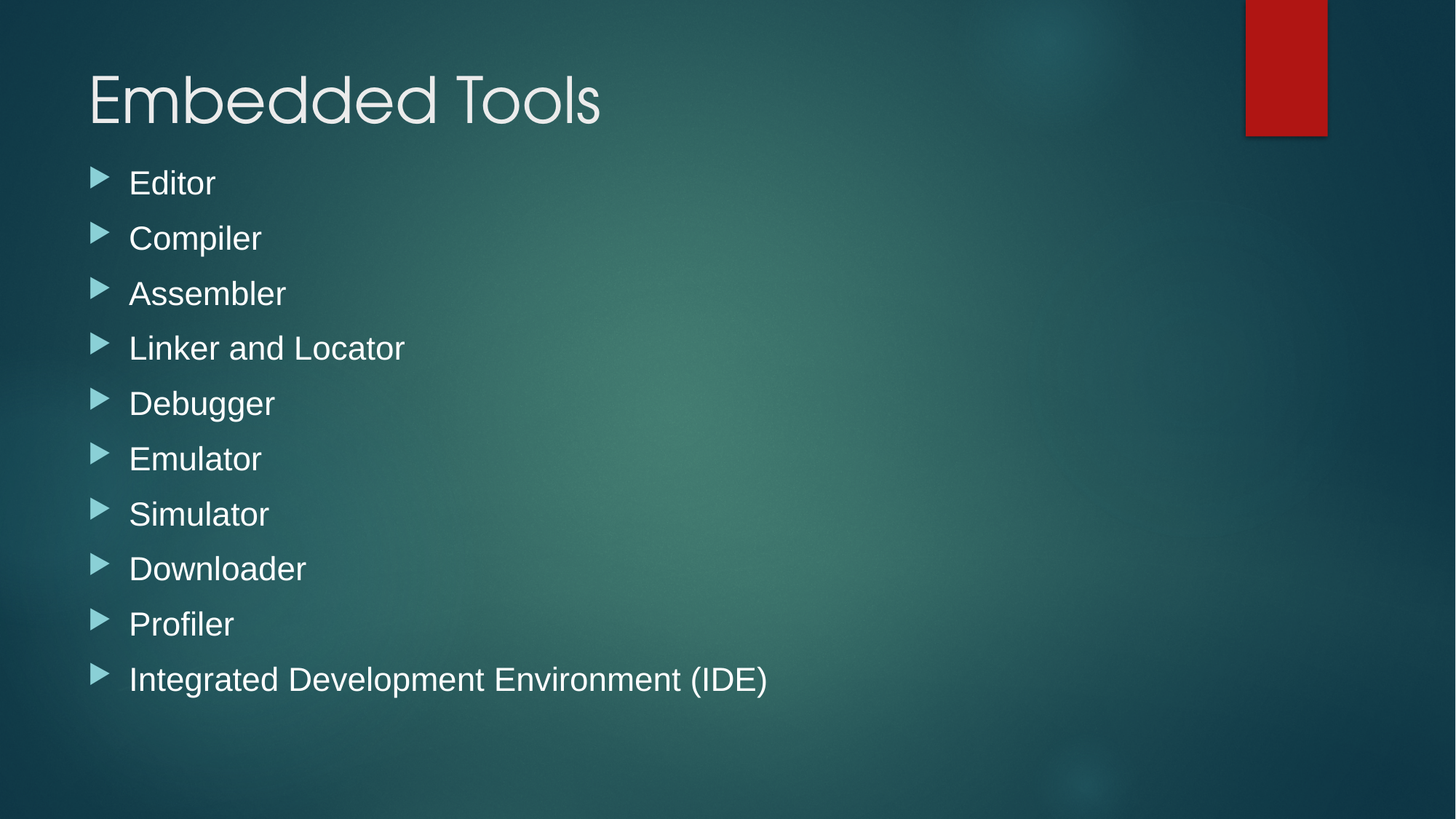

# Embedded Tools
Editor
Compiler
Assembler
Linker and Locator
Debugger
Emulator
Simulator
Downloader
Profiler
Integrated Development Environment (IDE)